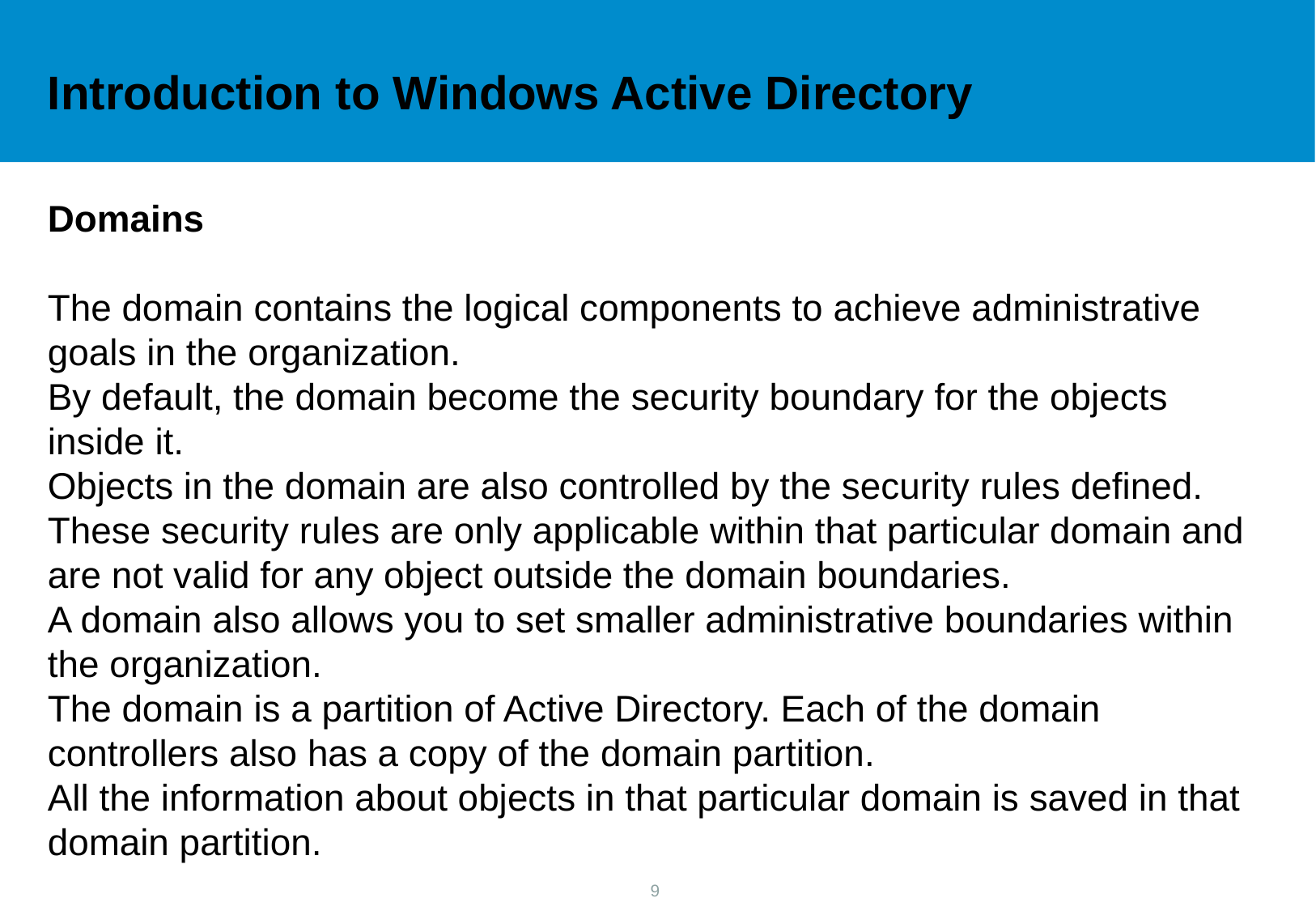

Introduction to Windows Active Directory
Domains

The domain contains the logical components to achieve administrative goals in the organization.
By default, the domain become the security boundary for the objects inside it.
Objects in the domain are also controlled by the security rules defined.
These security rules are only applicable within that particular domain and are not valid for any object outside the domain boundaries.
A domain also allows you to set smaller administrative boundaries within the organization.
The domain is a partition of Active Directory. Each of the domain controllers also has a copy of the domain partition.
All the information about objects in that particular domain is saved in that domain partition.